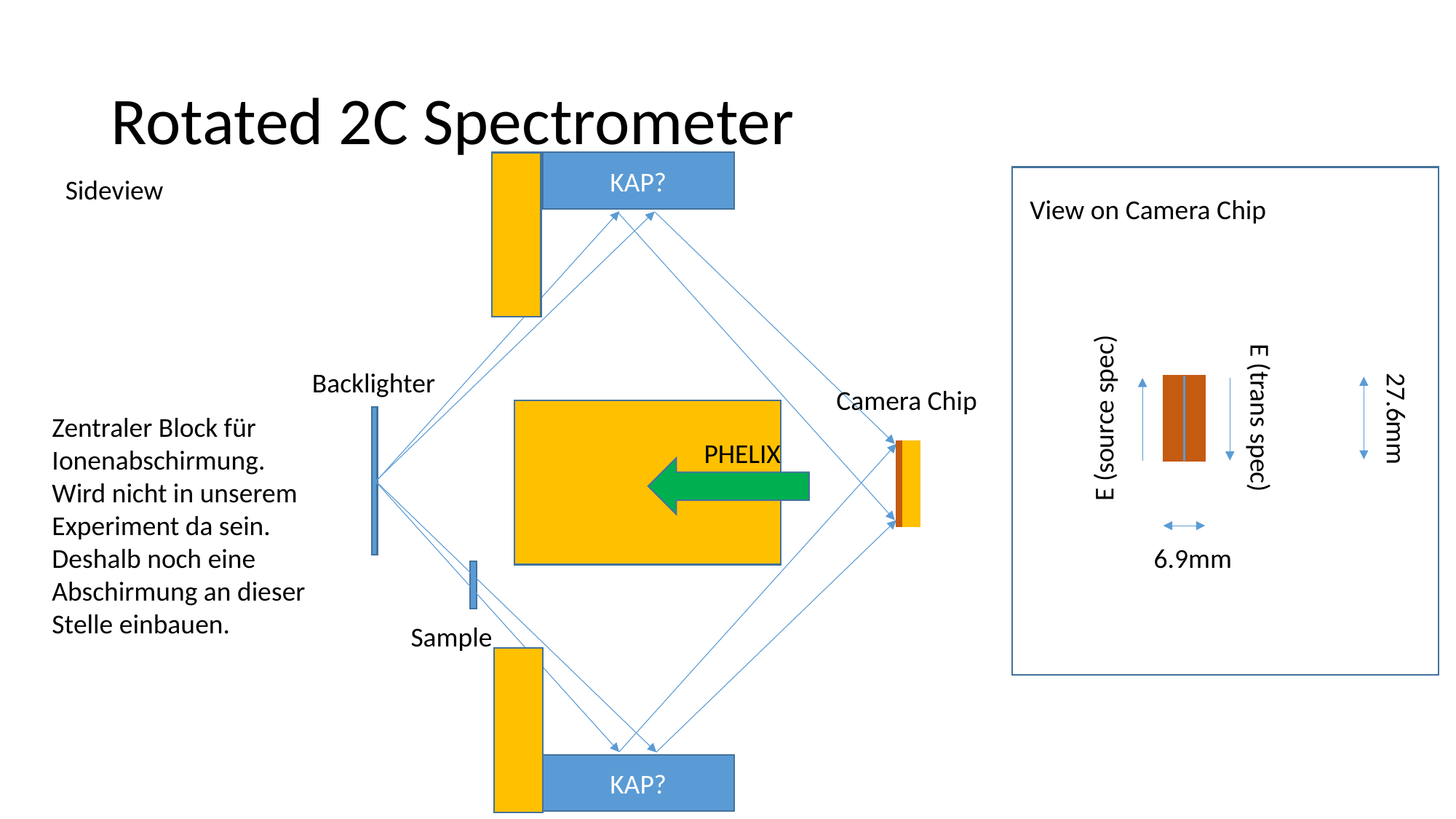

# Rotated 2C Spectrometer

KAP?
Sideview

View on Camera Chip
Backlighter

Camera Chip
E (source spec)
E (trans spec)
27.6mm

Zentraler Block für Ionenabschirmung. Wird nicht in unserem Experiment da sein. Deshalb noch eine Abschirmung an dieser Stelle einbauen.

PHELIX

6.9mm

Sample

KAP?